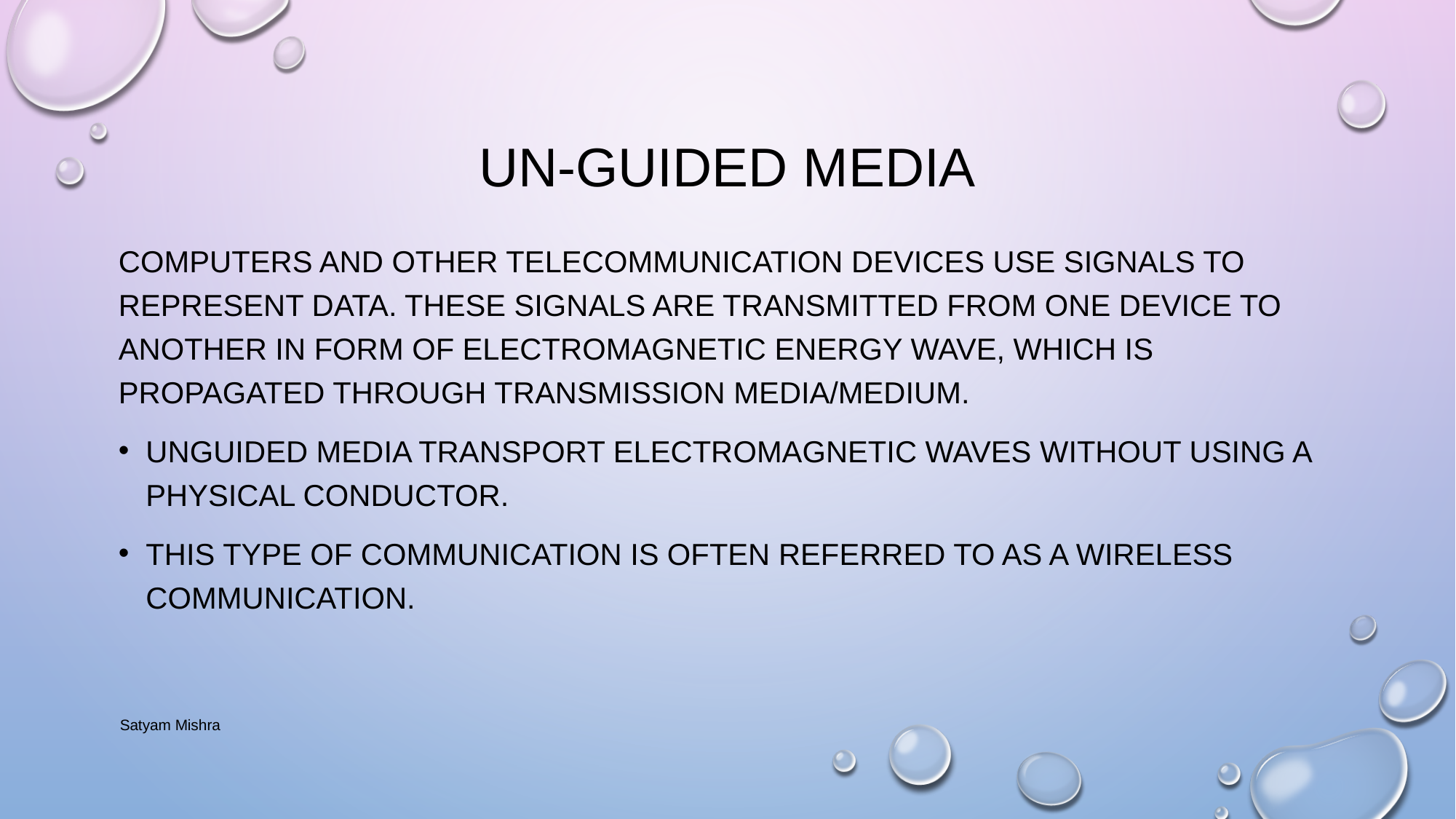

# Un-guided Media
Computers and other telecommunication devices use signals to represent data. These signals are transmitted from one device to another in form of electromagnetic energy wave, which is propagated through transmission media/medium.
Unguided media transport electromagnetic waves without using a physical conductor.
This type of communication is often referred to as a Wireless Communication.

Satyam Mishra